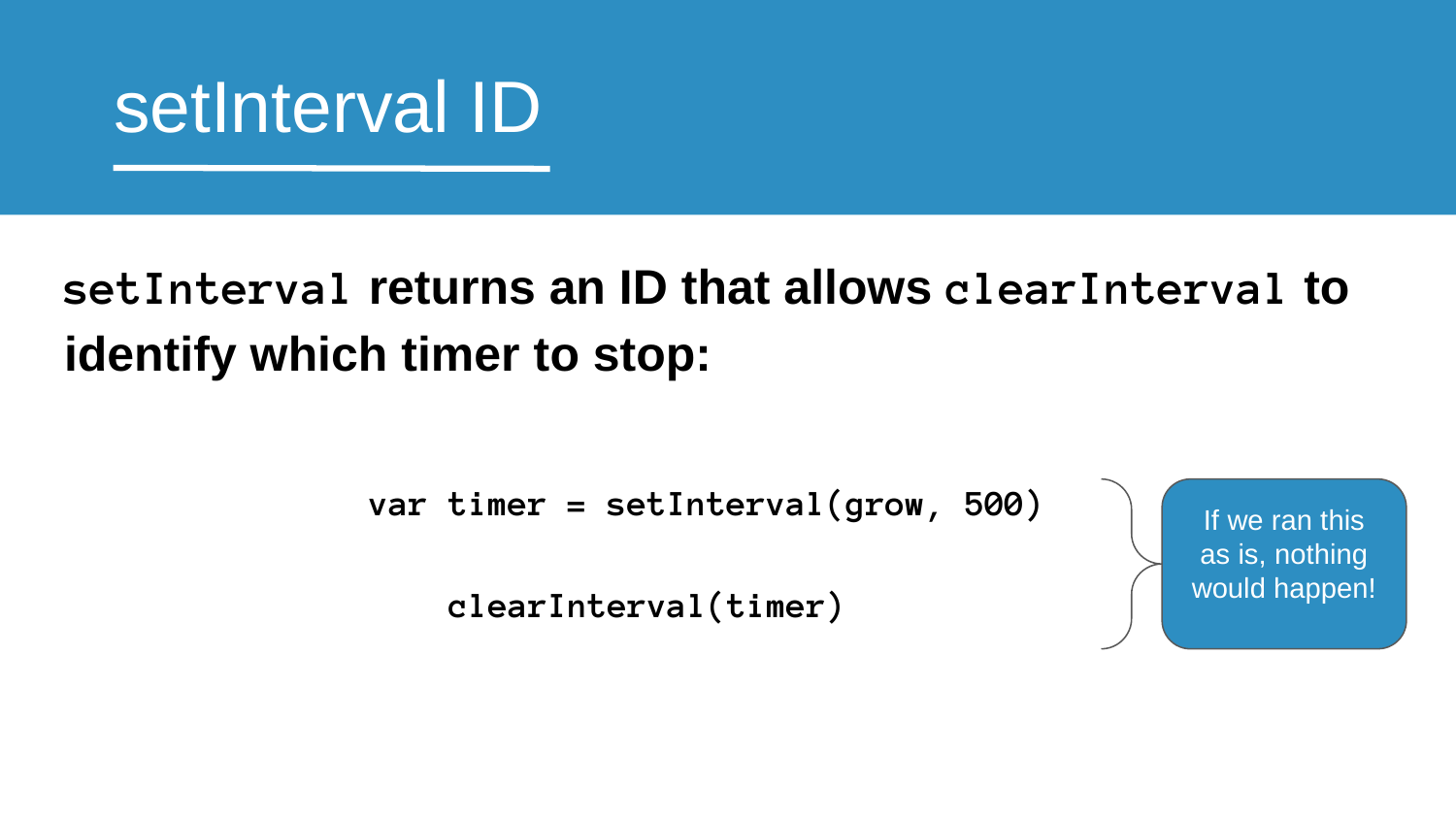

# setInterval ID
setInterval returns an ID that allows clearInterval to identify which timer to stop:

var timer = setInterval(grow, 500)

If we ran this as is, nothing would happen!
clearInterval(timer)